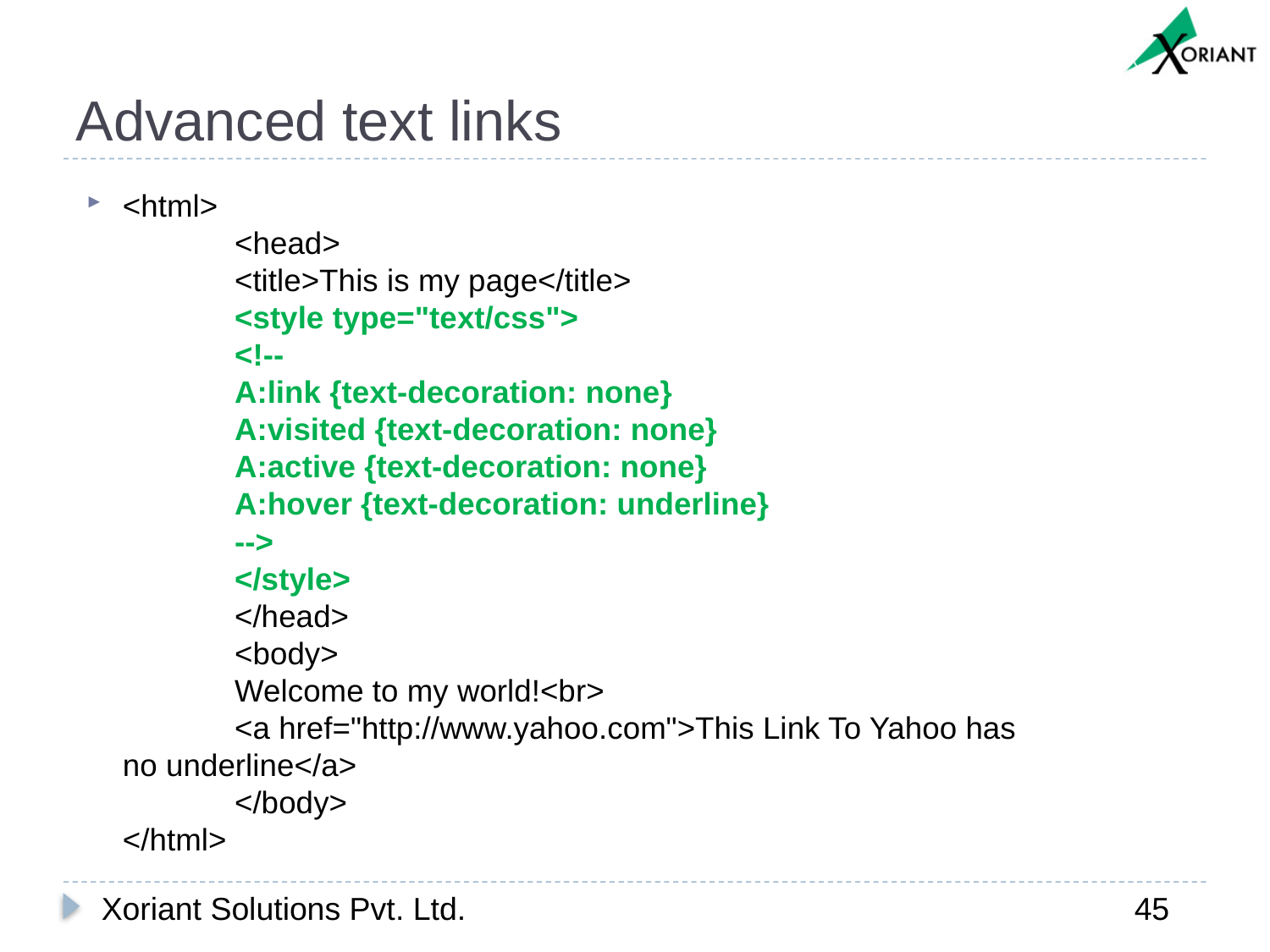

# Advanced text links
<html>
	<head>
		<title>This is my page</title>
		<style type="text/css">
		<!--
			A:link {text-decoration: none}
			A:visited {text-decoration: none}
			A:active {text-decoration: none}
			A:hover {text-decoration: underline}
		-->
		</style>
	</head>
	<body>
		Welcome to my world!<br>
		<a href="http://www.yahoo.com">This Link To Yahoo has 		no underline</a>
	</body>
</html>
Xoriant Solutions Pvt. Ltd.
45